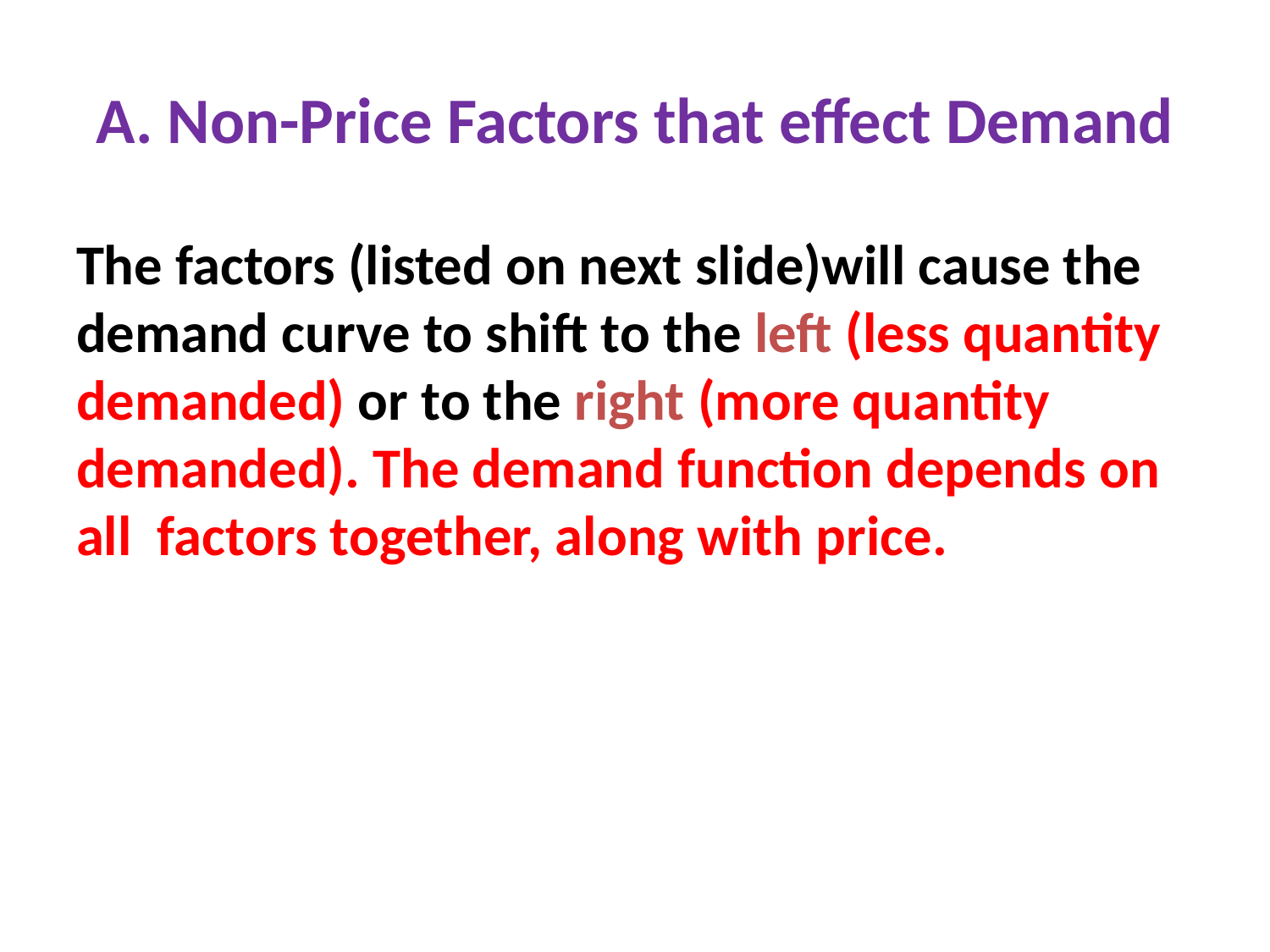

# A. Non-Price Factors that effect Demand
The factors (listed on next slide)will cause the demand curve to shift to the left (less quantity demanded) or to the right (more quantity demanded). The demand function depends on all  factors together, along with price.